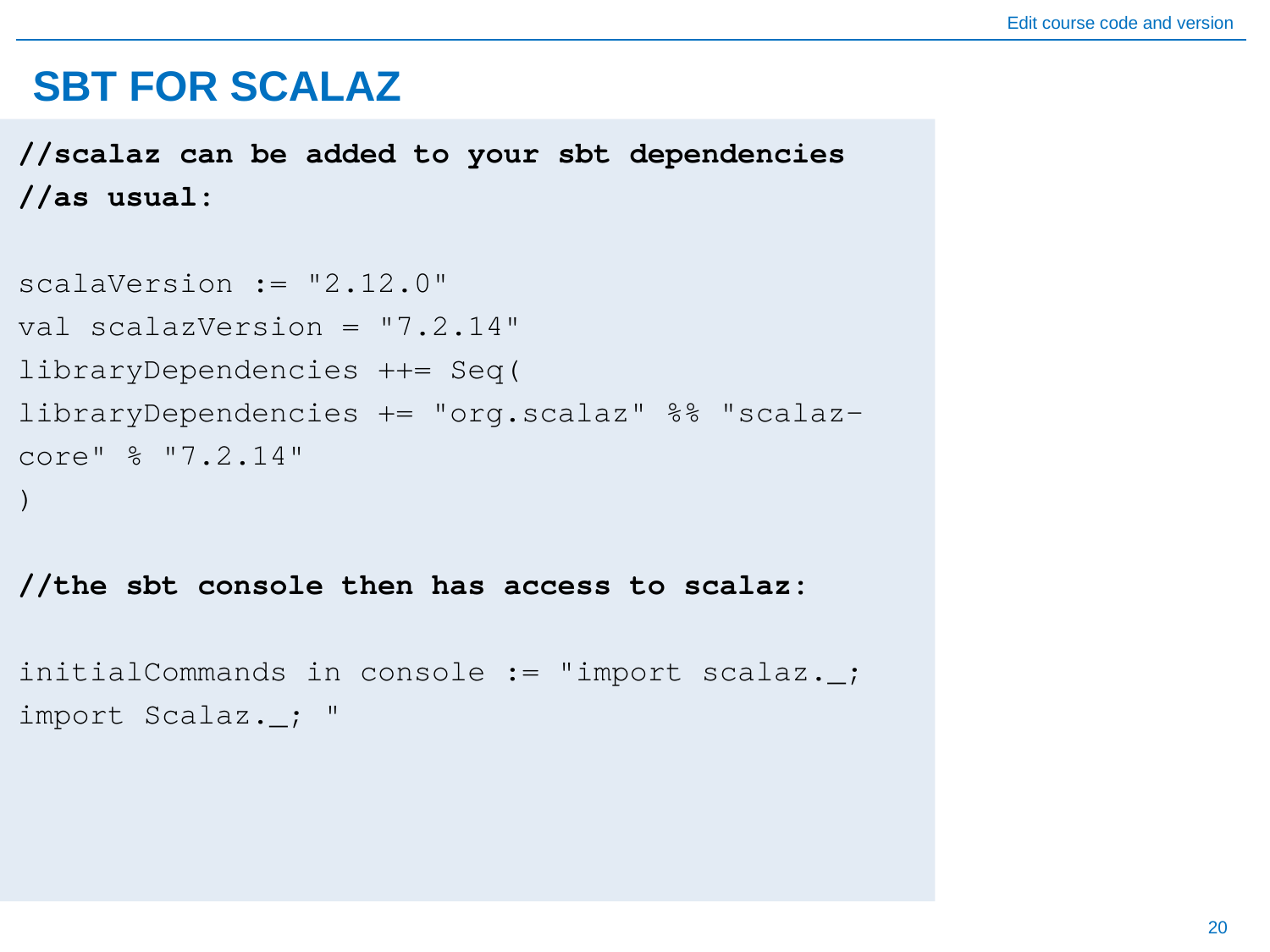

# SBT FOR SCALAZ
//scalaz can be added to your sbt dependencies
//as usual:
scalaVersion := "2.12.0"
val scalazVersion = "7.2.14"
libraryDependencies ++= Seq(
libraryDependencies += "org.scalaz" %% "scalaz-core" % "7.2.14"
)
//the sbt console then has access to scalaz:
initialCommands in console := "import scalaz._; import Scalaz._; "